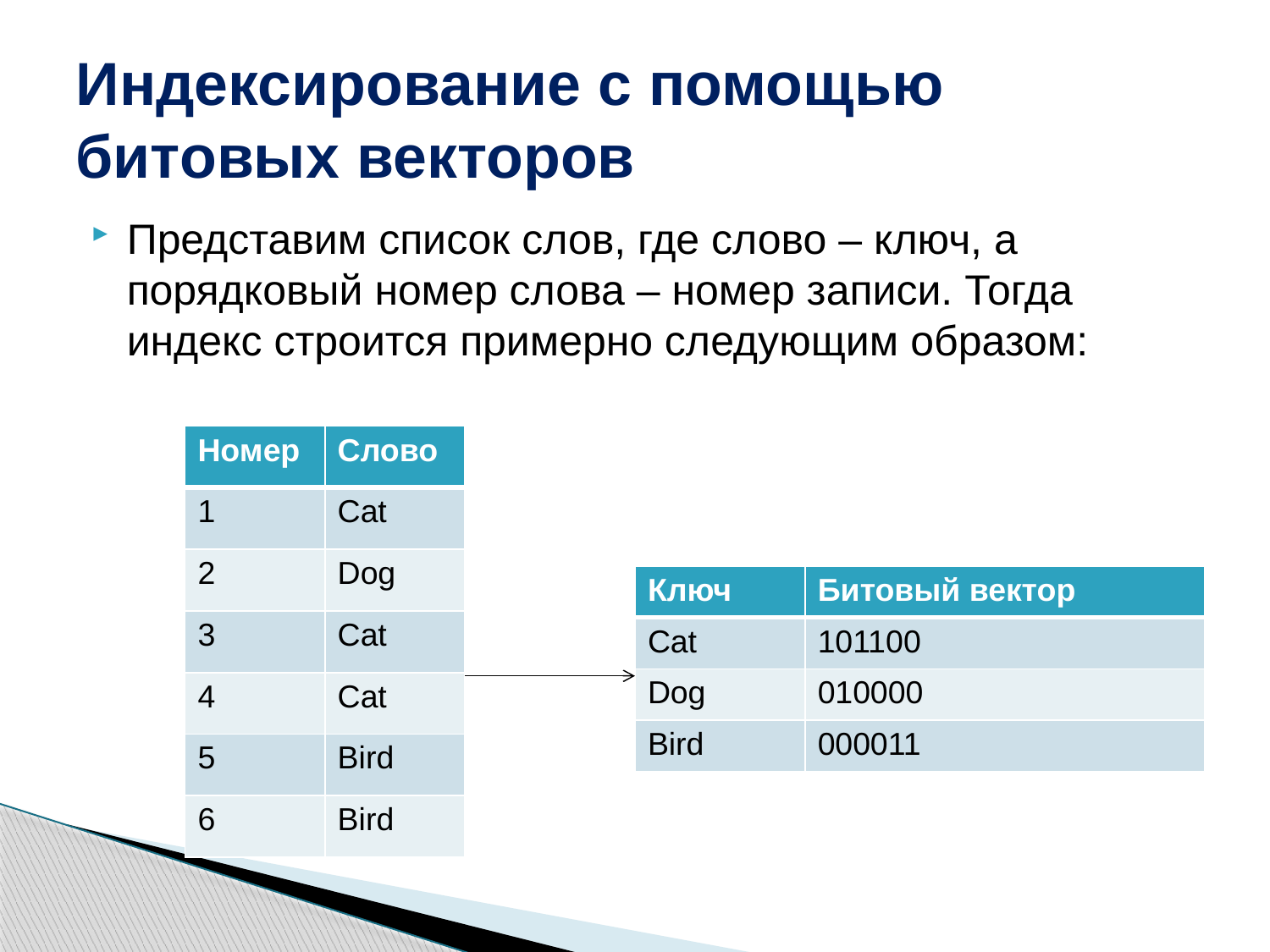

# Индексирование с помощью битовых векторов
Представим список слов, где слово – ключ, а порядковый номер слова – номер записи. Тогда индекс строится примерно следующим образом:
| Номер | Слово |
| --- | --- |
| 1 | Cat |
| 2 | Dog |
| 3 | Cat |
| 4 | Cat |
| 5 | Bird |
| 6 | Bird |
| Ключ | Битовый вектор |
| --- | --- |
| Cat | 101100 |
| Dog | 010000 |
| Bird | 000011 |